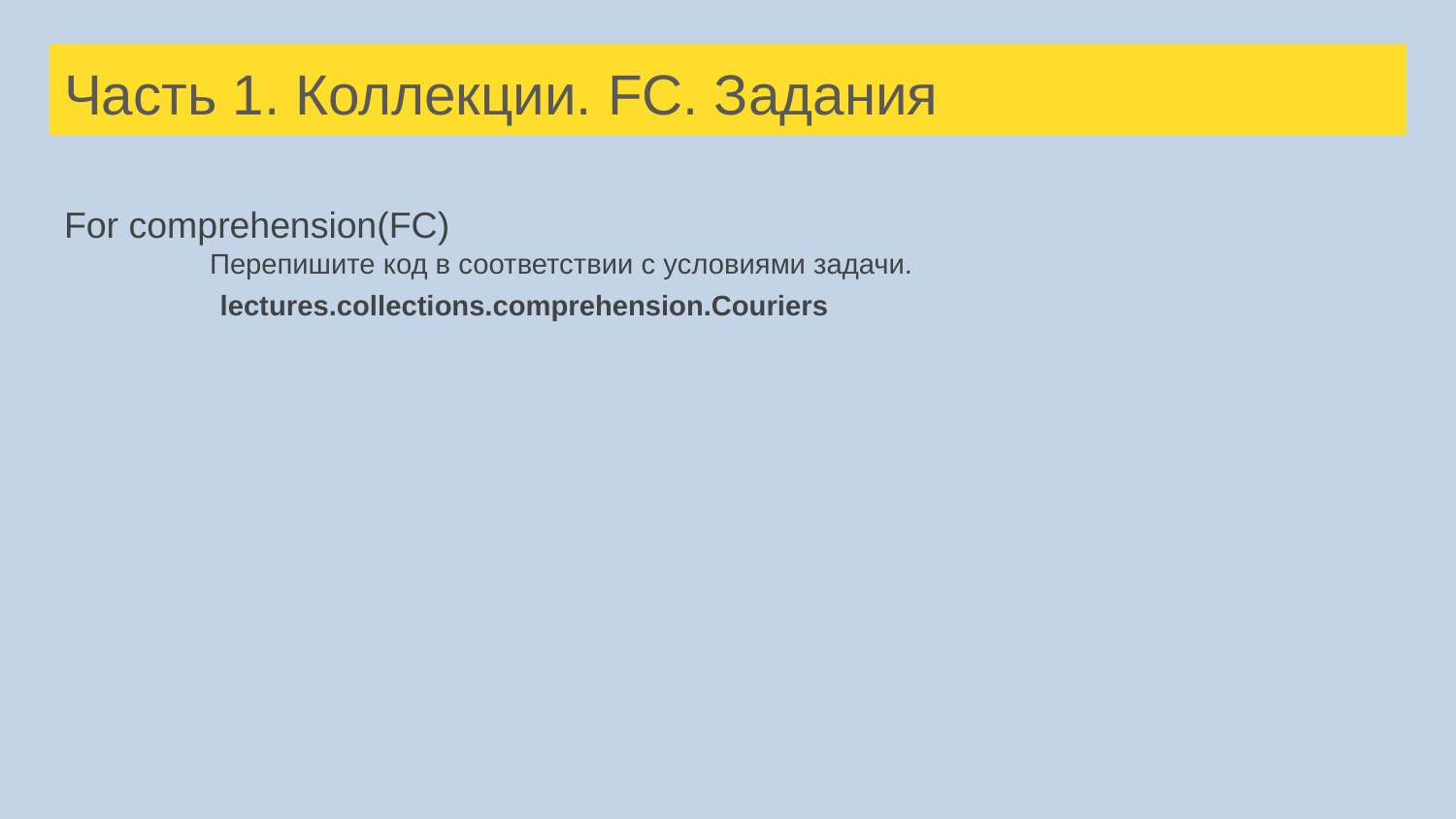

# Часть 1. Коллекции. FC. Задания
For comprehension(FC)
	Перепишите код в соответствии с условиями задачи.
	 lectures.collections.comprehension.Couriers